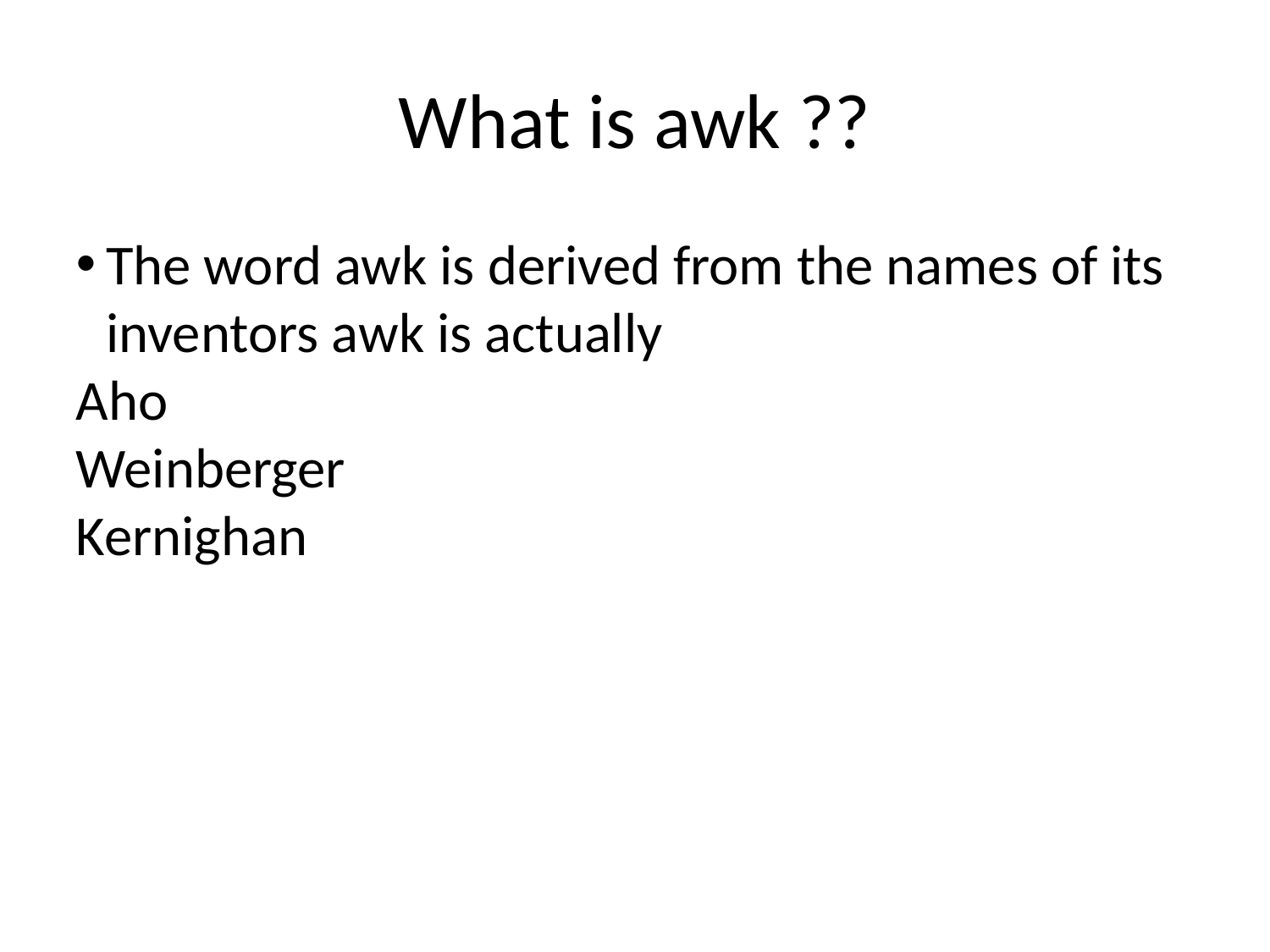

What is awk ??
The word awk is derived from the names of its inventors awk is actually
Aho
Weinberger
Kernighan